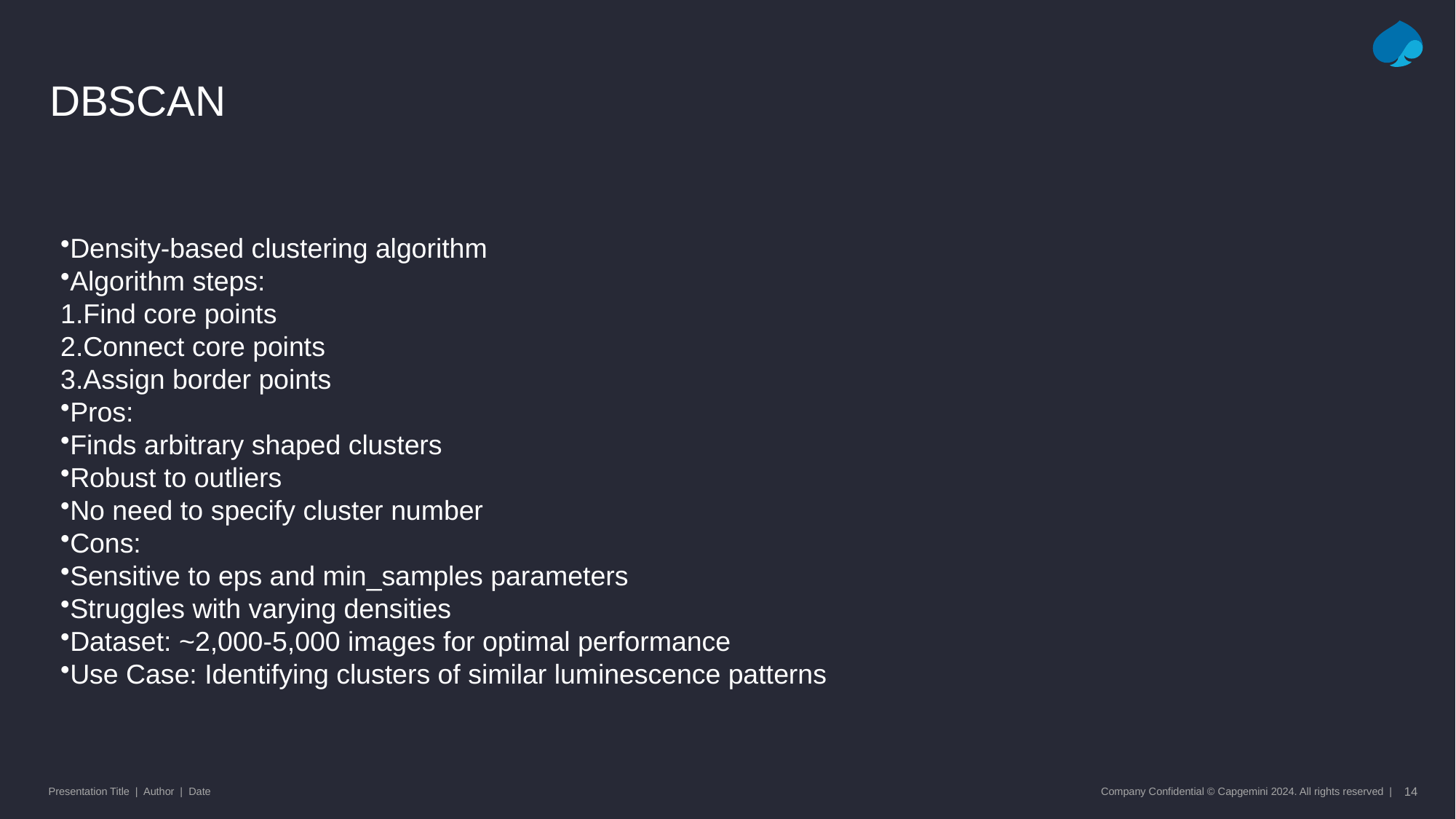

# DBSCAN

Density-based clustering algorithm
Algorithm steps:
Find core points
Connect core points
Assign border points
Pros:
Finds arbitrary shaped clusters
Robust to outliers
No need to specify cluster number
Cons:
Sensitive to eps and min_samples parameters
Struggles with varying densities
Dataset: ~2,000-5,000 images for optimal performance
Use Case: Identifying clusters of similar luminescence patterns